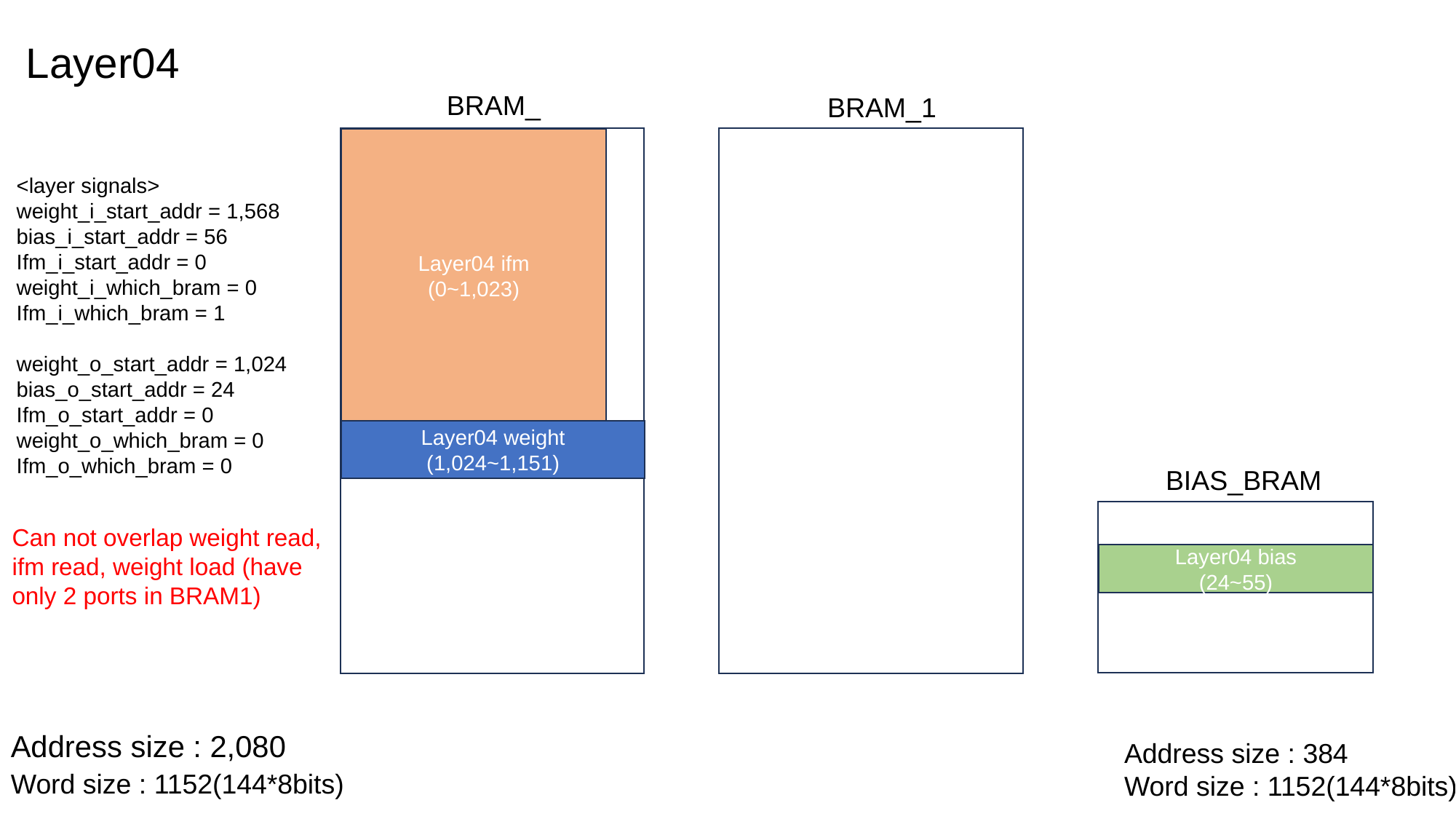

Layer04
BRAM_0
BRAM_1

Layer04 ifm
(0~1,023)
<layer signals>
weight_i_start_addr = 1,568
bias_i_start_addr = 56
Ifm_i_start_addr = 0
weight_i_which_bram = 0
Ifm_i_which_bram = 1

weight_o_start_addr = 1,024
bias_o_start_addr = 24
Ifm_o_start_addr = 0
weight_o_which_bram = 0
Ifm_o_which_bram = 0
Layer04 weight
(1,024~1,151)
BIAS_BRAM

Can not overlap weight read, ifm read, weight load (have only 2 ports in BRAM1)
Layer04 bias
(24~55)
Address size : 2,080
Address size : 384
Word size : 1152(144*8bits)
Word size : 1152(144*8bits)